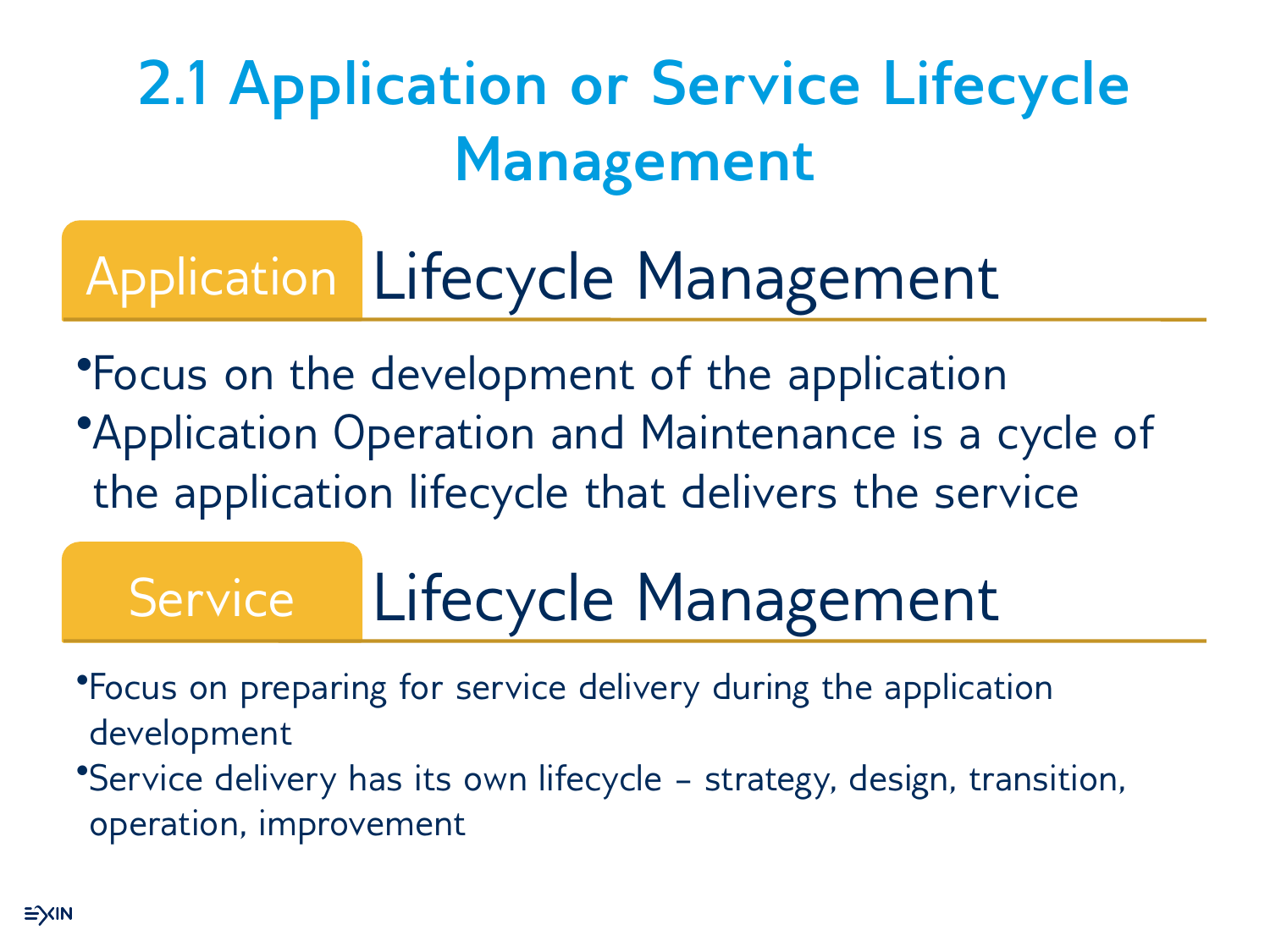

# 2.1 Application or Service Lifecycle Management
Lifecycle Management
Focus on the development of the application
Service
Lifecycle Management
Focus on preparing for service delivery during the application development
Application Operation and Maintenance is a cycle of the application lifecycle that delivers the service
Service delivery has its own lifecycle – strategy, design, transition, operation, improvement
Application